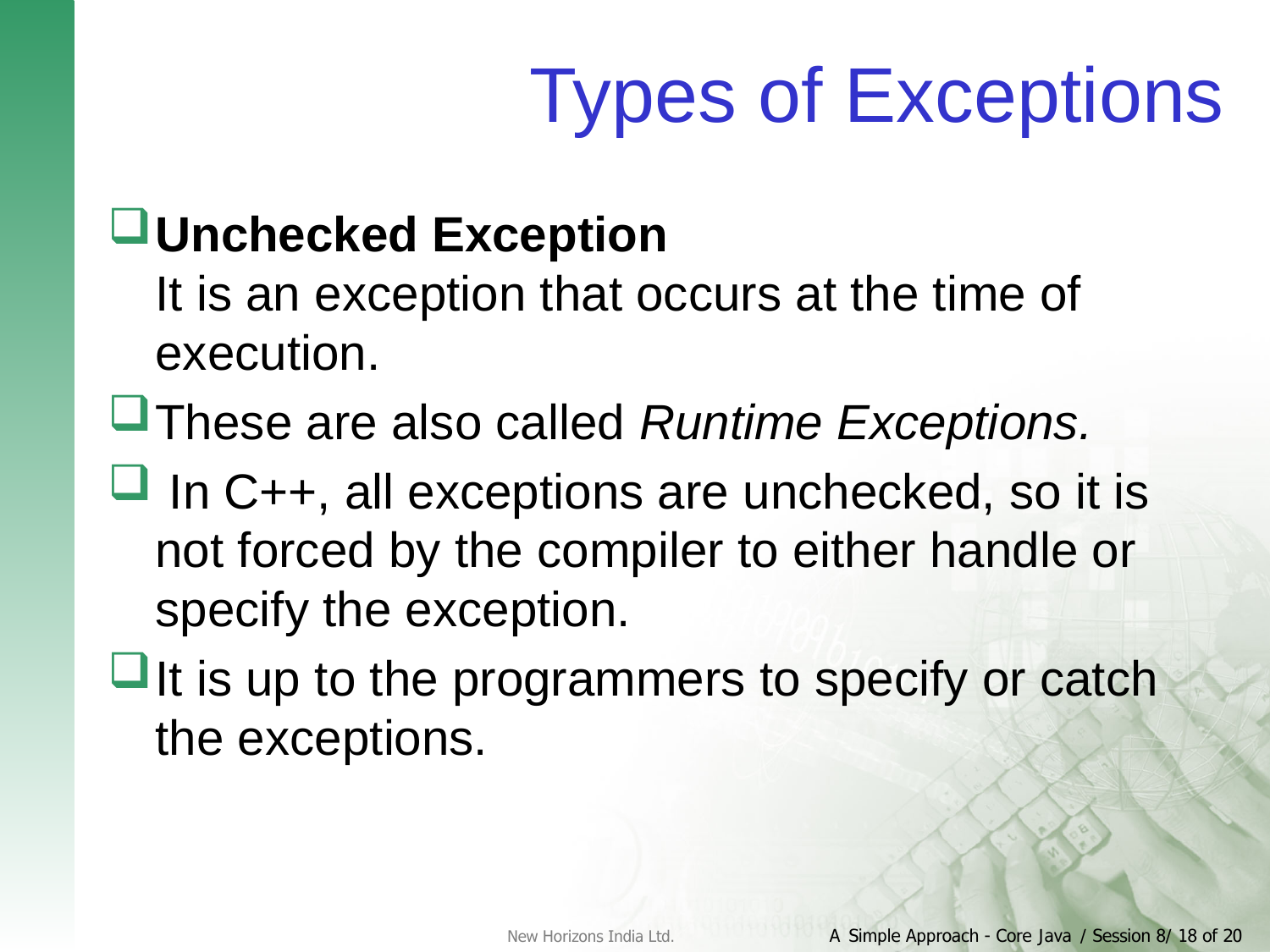

# Types of Exceptions
Unchecked Exception
It is an exception that occurs at the time of execution.
These are also called Runtime Exceptions.
 In C++, all exceptions are unchecked, so it is not forced by the compiler to either handle or specify the exception.
It is up to the programmers to specify or catch the exceptions.